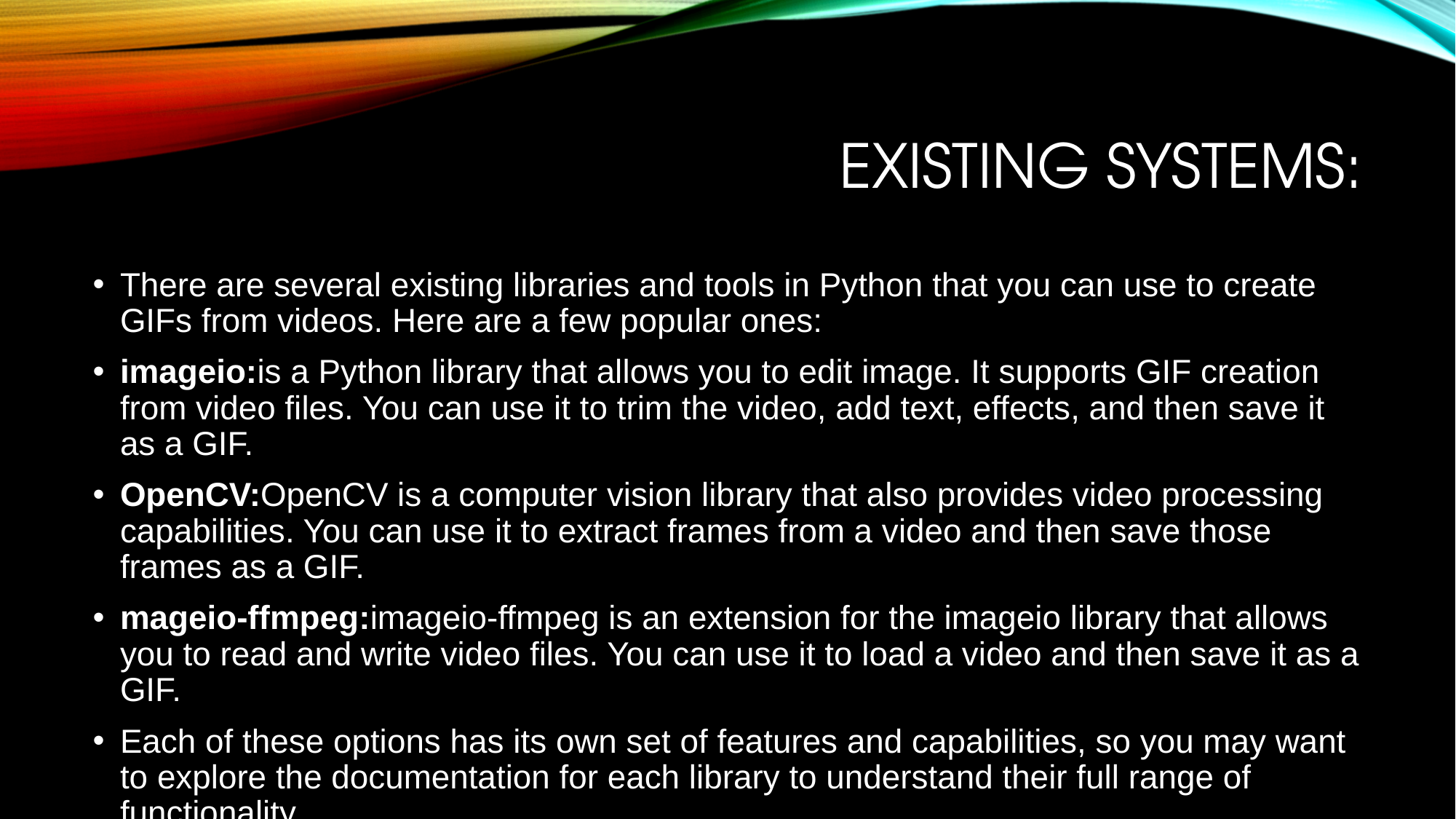

# EXISTING SYSTEMS:
There are several existing libraries and tools in Python that you can use to create GIFs from videos. Here are a few popular ones:
imageio:is a Python library that allows you to edit image. It supports GIF creation from video files. You can use it to trim the video, add text, effects, and then save it as a GIF.
OpenCV:OpenCV is a computer vision library that also provides video processing capabilities. You can use it to extract frames from a video and then save those frames as a GIF.
mageio-ffmpeg:imageio-ffmpeg is an extension for the imageio library that allows you to read and write video files. You can use it to load a video and then save it as a GIF.
Each of these options has its own set of features and capabilities, so you may want to explore the documentation for each library to understand their full range of functionality.